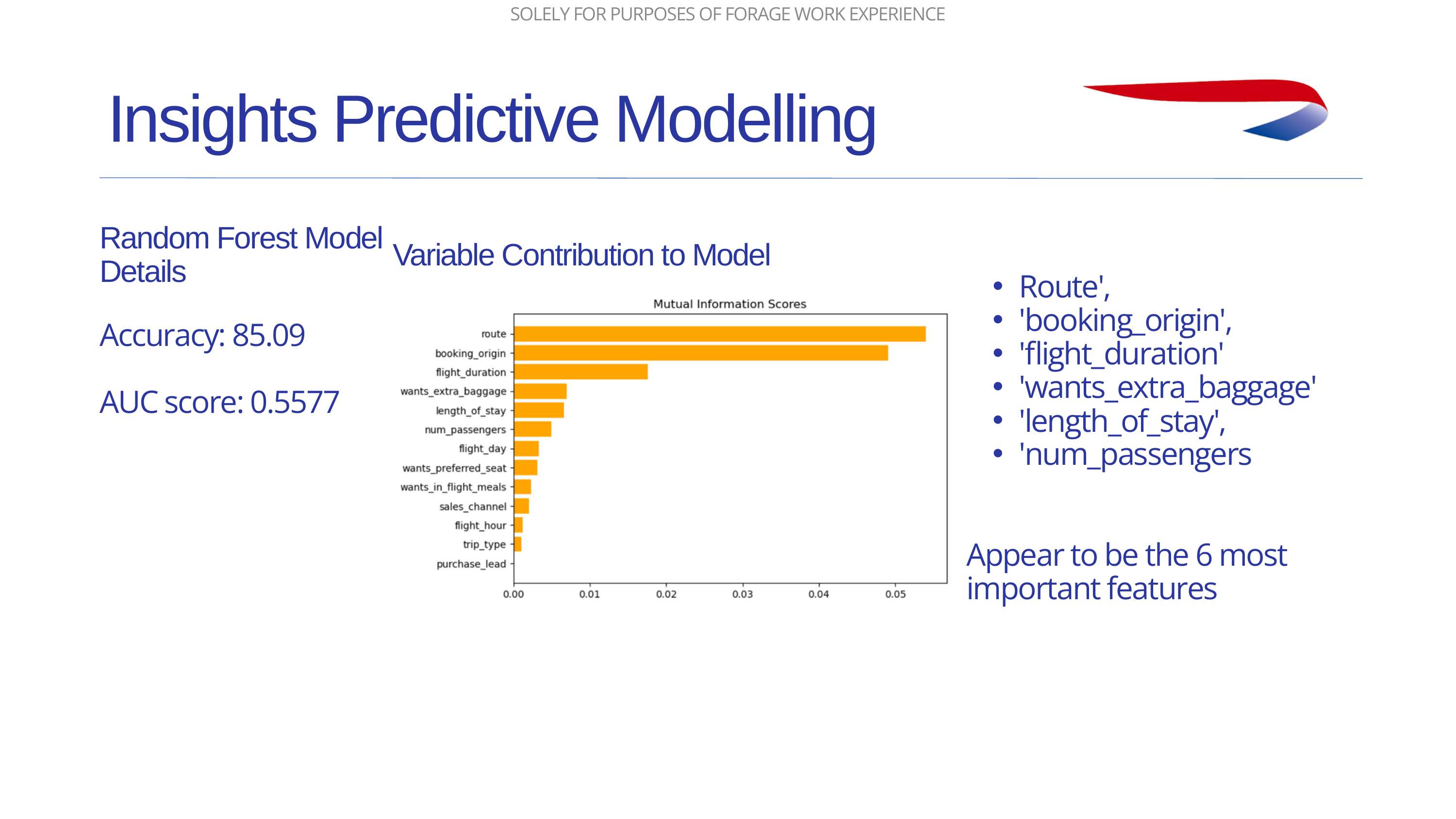

SOLELY FOR PURPOSES OF FORAGE WORK EXPERIENCE

Insights Predictive Modelling

Random Forest Model Details
Variable Contribution to Model
Route',
'booking_origin',
'flight_duration'
'wants_extra_baggage'
'length_of_stay',
'num_passengers

Appear to be the 6 most important features

Accuracy: 85.09

AUC score: 0.5577